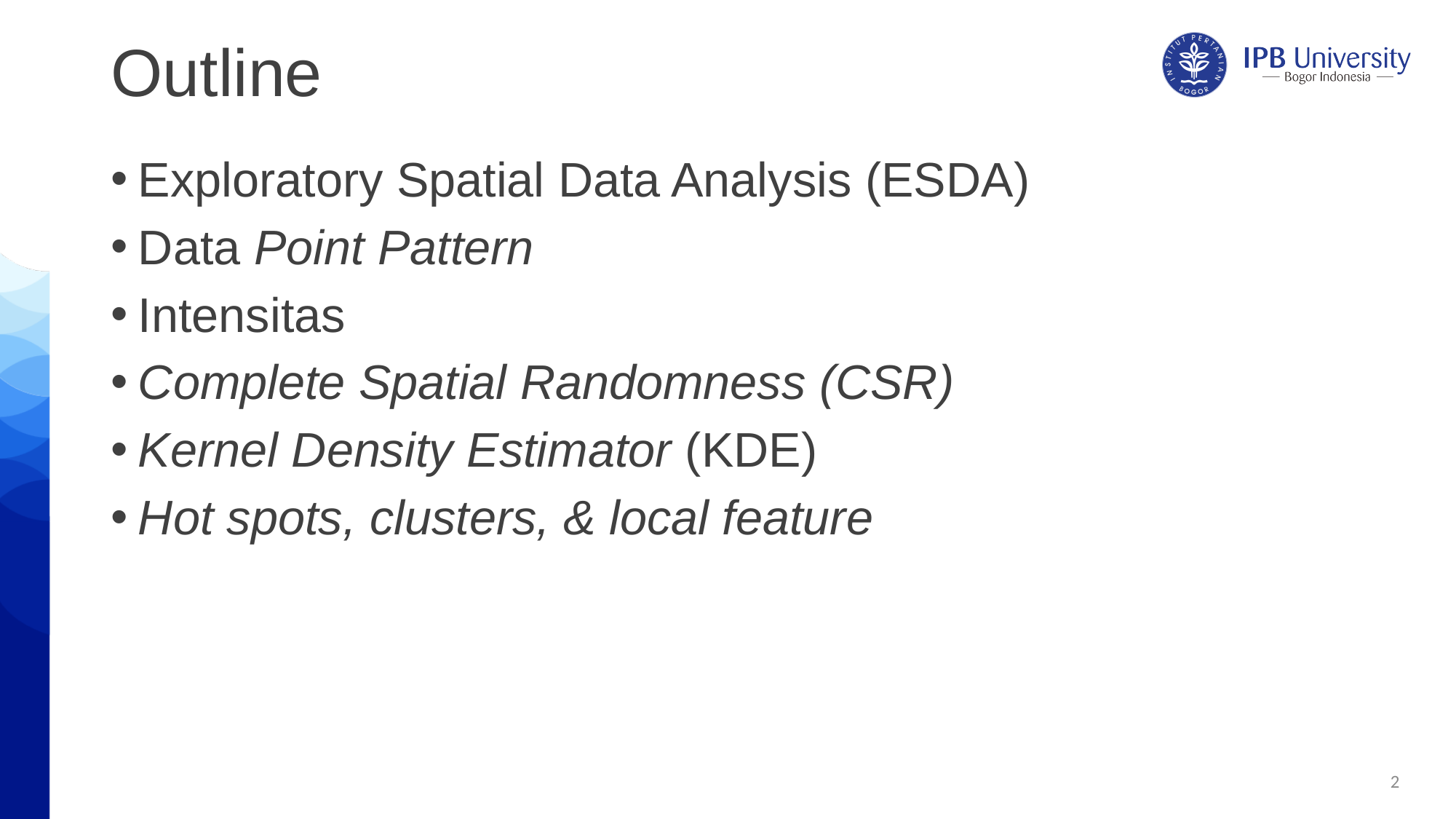

# Outline
Exploratory Spatial Data Analysis (ESDA)
Data Point Pattern
Intensitas
Complete Spatial Randomness (CSR)
Kernel Density Estimator (KDE)
Hot spots, clusters, & local feature

2